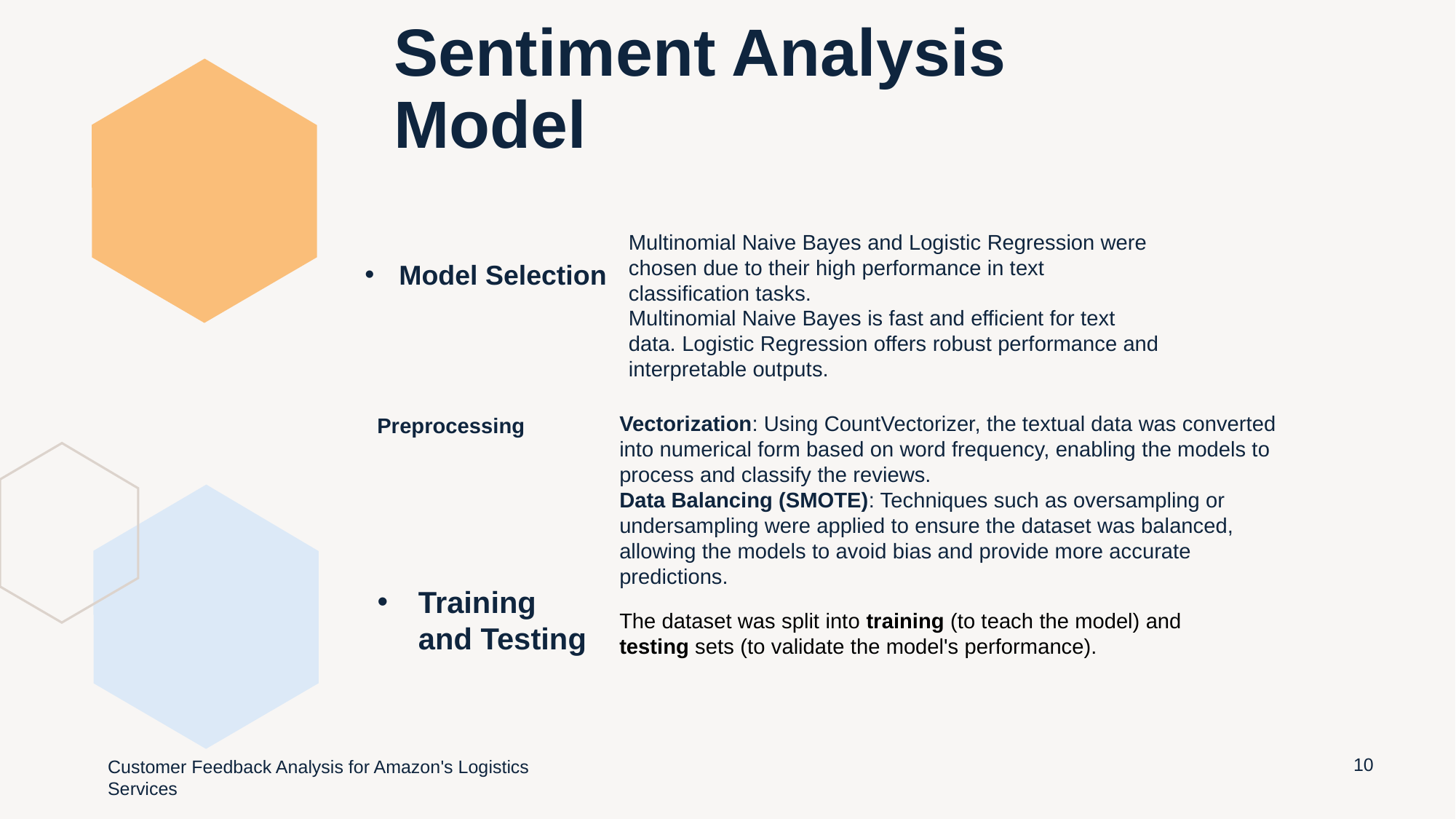

# Sentiment Analysis Model
Multinomial Naive Bayes and Logistic Regression were chosen due to their high performance in text classification tasks.
Multinomial Naive Bayes is fast and efficient for text data. Logistic Regression offers robust performance and interpretable outputs.
Model Selection
Vectorization: Using CountVectorizer, the textual data was converted into numerical form based on word frequency, enabling the models to process and classify the reviews.
Data Balancing (SMOTE): Techniques such as oversampling or undersampling were applied to ensure the dataset was balanced, allowing the models to avoid bias and provide more accurate predictions.
Preprocessing

The dataset was split into training (to teach the model) and testing sets (to validate the model's performance).
Training and Testing
10
Customer Feedback Analysis for Amazon's Logistics Services